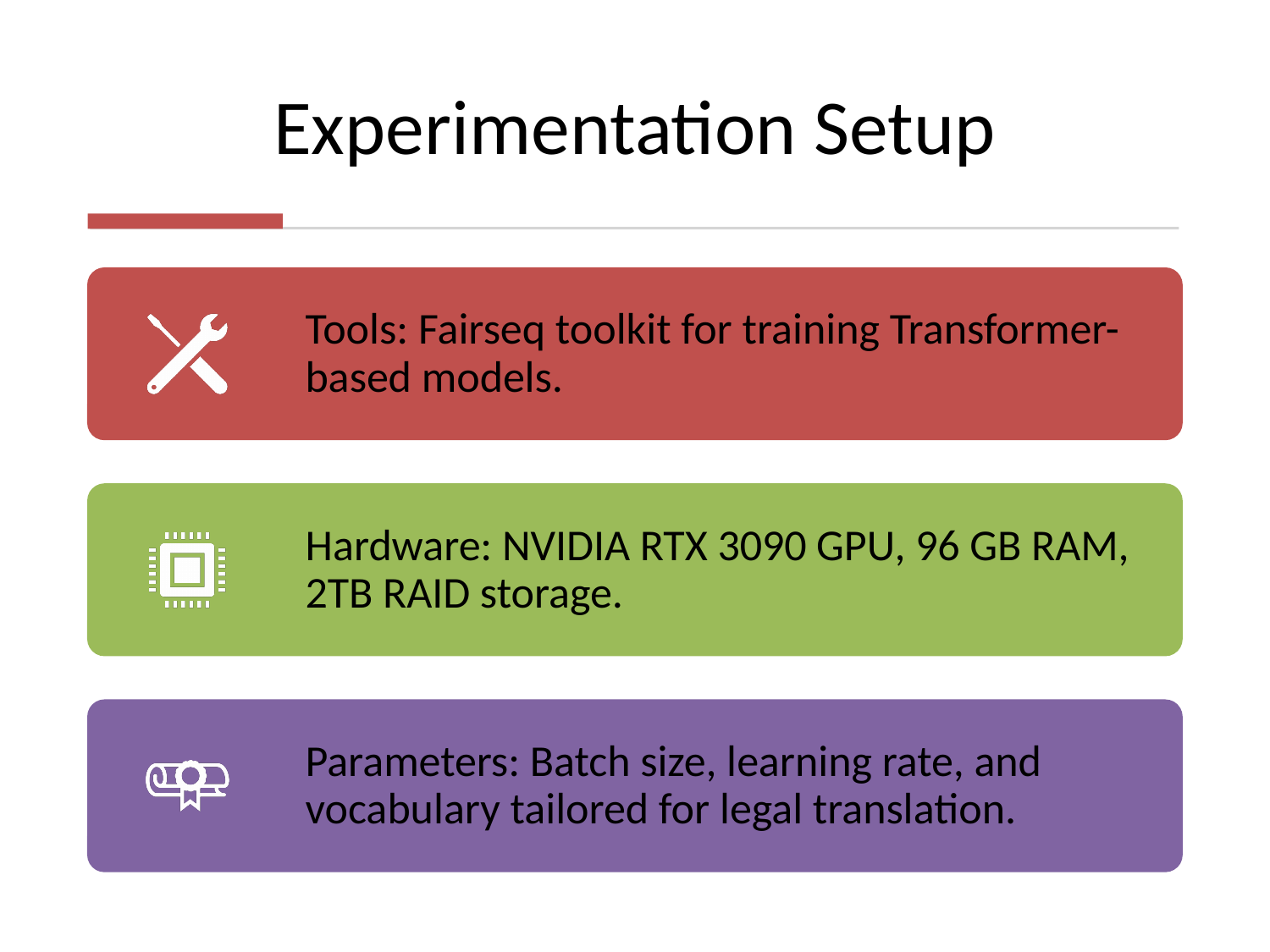

# Experimentation Setup

Tools: Fairseq toolkit for training Transformer-based models.
Hardware: NVIDIA RTX 3090 GPU, 96 GB RAM, 2TB RAID storage.
Parameters: Batch size, learning rate, and vocabulary tailored for legal translation.